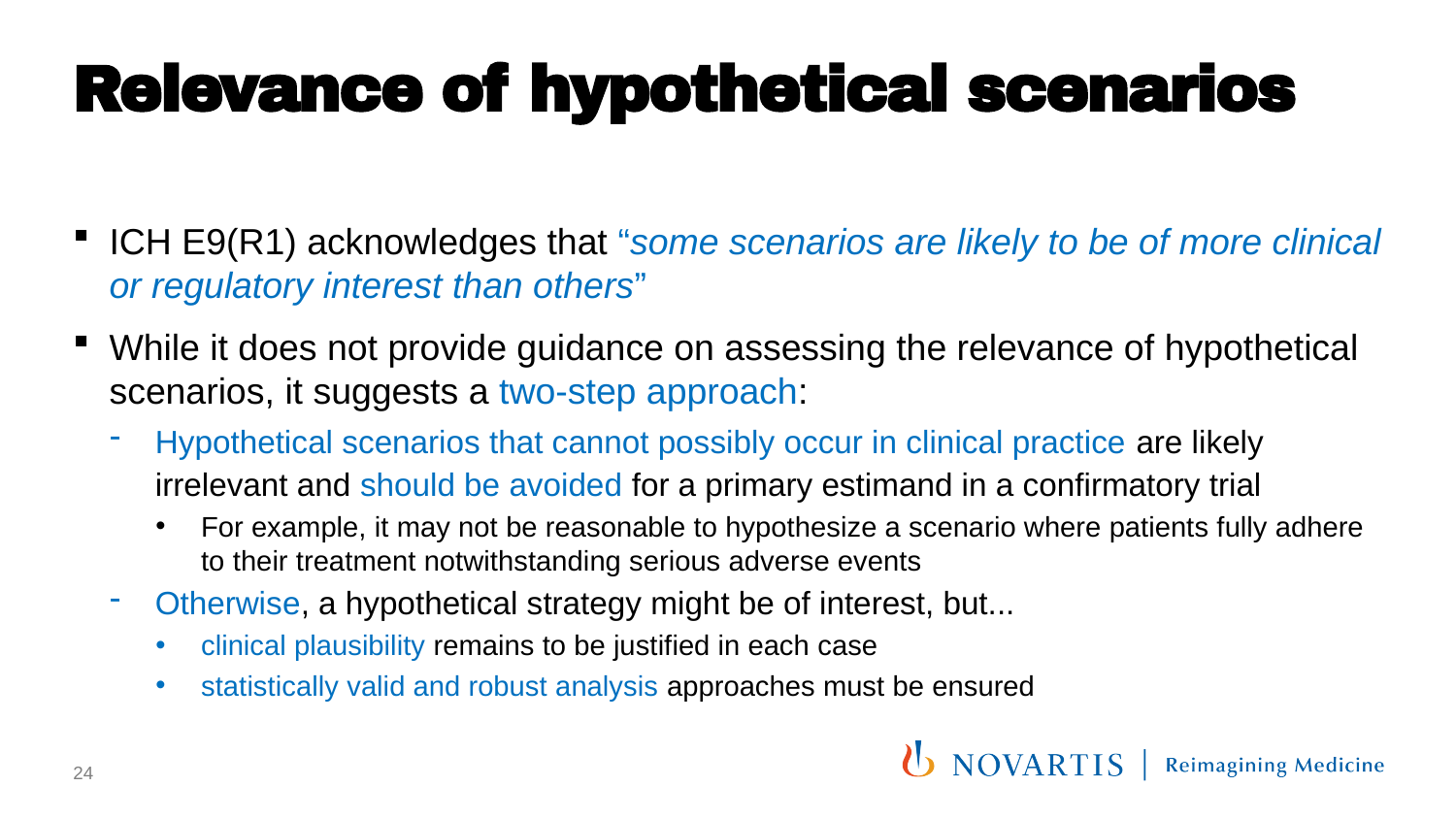

# Relevance of hypothetical scenarios
ICH E9(R1) acknowledges that “some scenarios are likely to be of more clinical or regulatory interest than others”
While it does not provide guidance on assessing the relevance of hypothetical scenarios, it suggests a two-step approach:
Hypothetical scenarios that cannot possibly occur in clinical practice are likely irrelevant and should be avoided for a primary estimand in a confirmatory trial
For example, it may not be reasonable to hypothesize a scenario where patients fully adhere to their treatment notwithstanding serious adverse events
Otherwise, a hypothetical strategy might be of interest, but...
clinical plausibility remains to be justified in each case
statistically valid and robust analysis approaches must be ensured

24